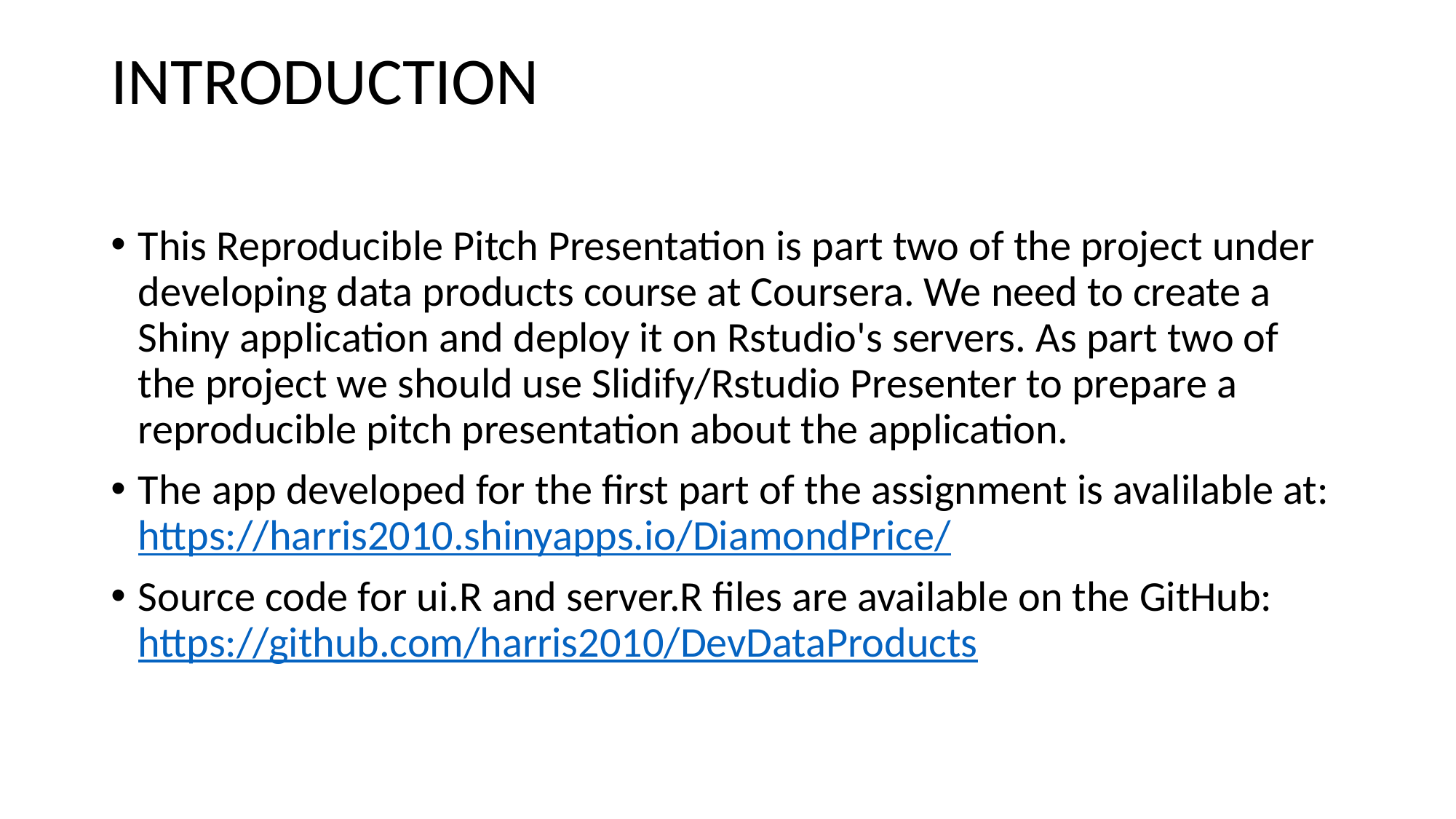

# INTRODUCTION
This Reproducible Pitch Presentation is part two of the project under developing data products course at Coursera. We need to create a Shiny application and deploy it on Rstudio's servers. As part two of the project we should use Slidify/Rstudio Presenter to prepare a reproducible pitch presentation about the application.
The app developed for the first part of the assignment is avalilable at: https://harris2010.shinyapps.io/DiamondPrice/
Source code for ui.R and server.R files are available on the GitHub: https://github.com/harris2010/DevDataProducts